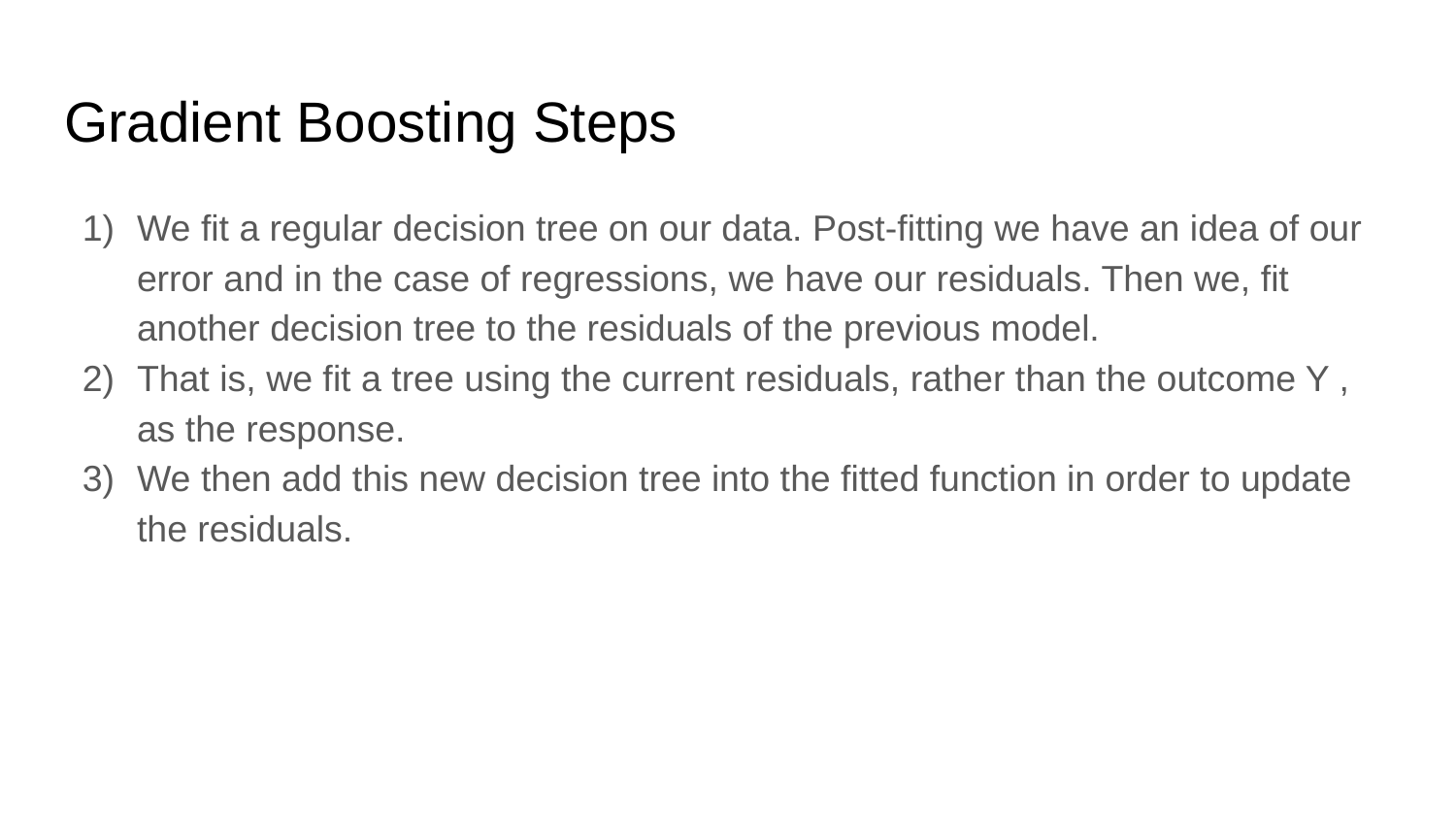

# Gradient Boosting Steps
We fit a regular decision tree on our data. Post-fitting we have an idea of our error and in the case of regressions, we have our residuals. Then we, fit another decision tree to the residuals of the previous model.
That is, we fit a tree using the current residuals, rather than the outcome Y , as the response.
We then add this new decision tree into the fitted function in order to update the residuals.